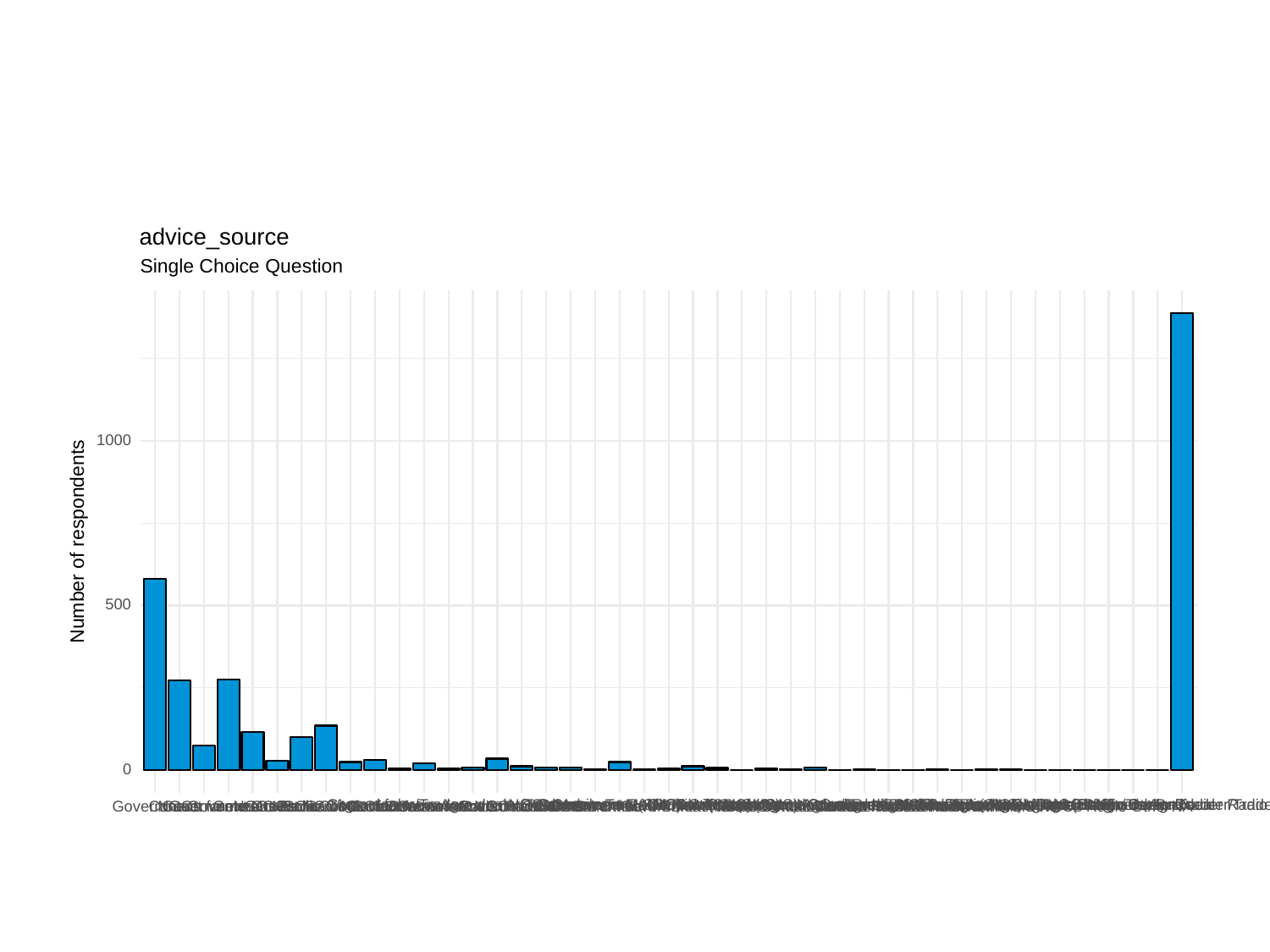

advice_source
Single Choice Question

1000

Number of respondents

500

0

NGOs Mobile Text (SMS)
Government NGOs Contact farmers Agro dealer/Trader
Government NGOs Agro dealer/Trader
Government NGOs Radio Mobile Text (SMS)
NGOs Agro dealer/Trader Radio Other
NGOs Contact farmers Agro dealer/Trader
NGOs Agro dealer/Trader Radio
Contact farmers Agro dealer/Trader
Agro dealer/Trader
Government Mobile Text (SMS)
Government Radio Mobile Text (SMS)
Contact farmers Agro dealer/Trader Radio
Mobile Text (SMS)
Government Contact farmers Agro dealer/Trader Radio
Radio Mobile Text (SMS)
Government Agro dealer/Trader
Government Agro dealer/Trader Radio
Agro dealer/Trader Radio
NGOs
Government NGOs
Government NGOs Radio
NGOs Radio
Government NGOs Contact farmers
NGOs Contact farmers
Government NGOs Other
Government Other
Radio Other
NGOs Other
Other
Government NGOs Contact farmers Radio
NGOs Contact farmers Radio
Contact farmers Radio Other
NGOs Radio Other
Contact farmers Other
Government NGOs Radio Other
Government
Contact farmers
Government Radio
Contact farmers Radio
Government Contact farmers
Government Contact farmers Radio
Radio
NA